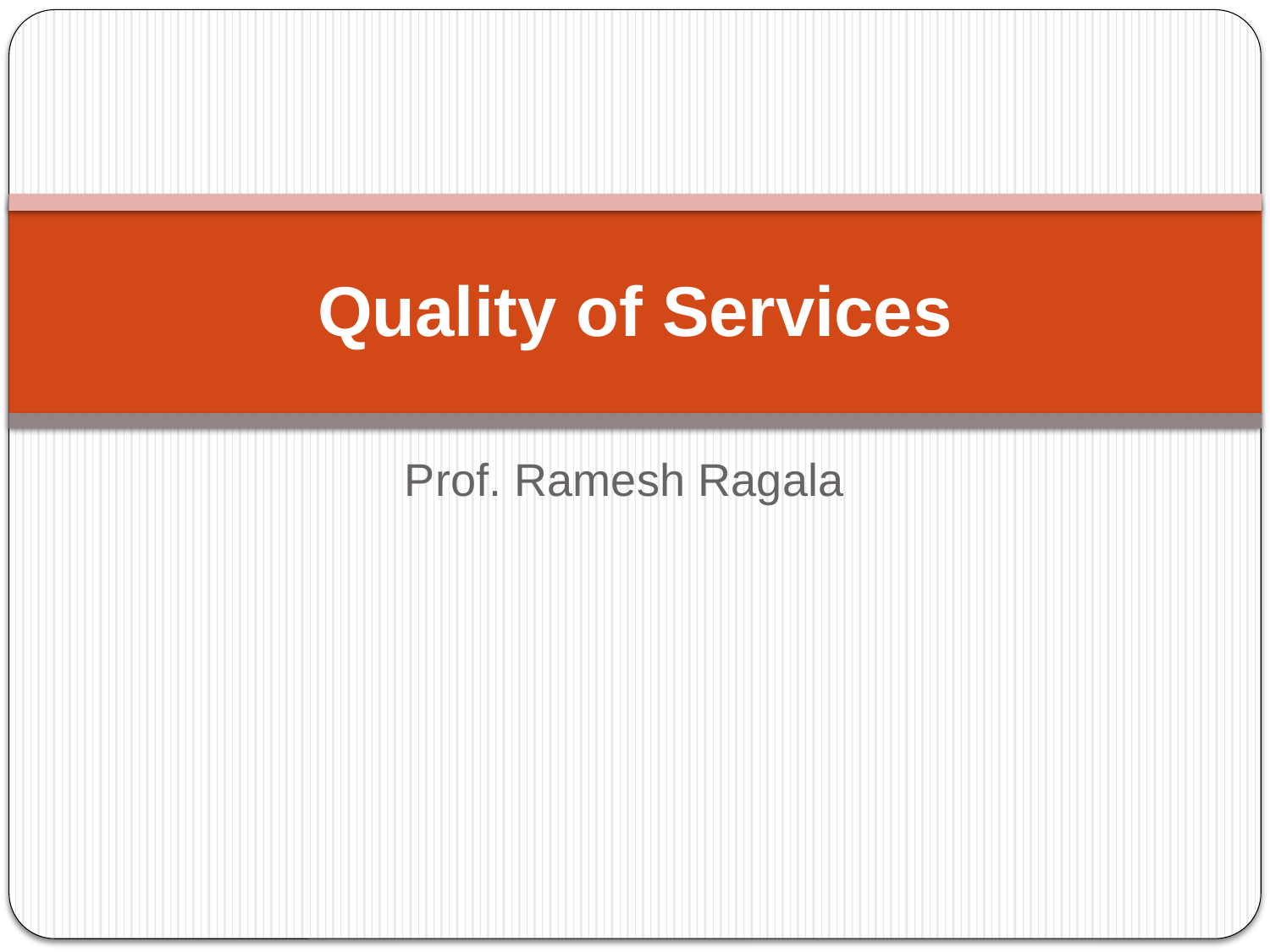

# Quality of Services
Prof. Ramesh Ragala